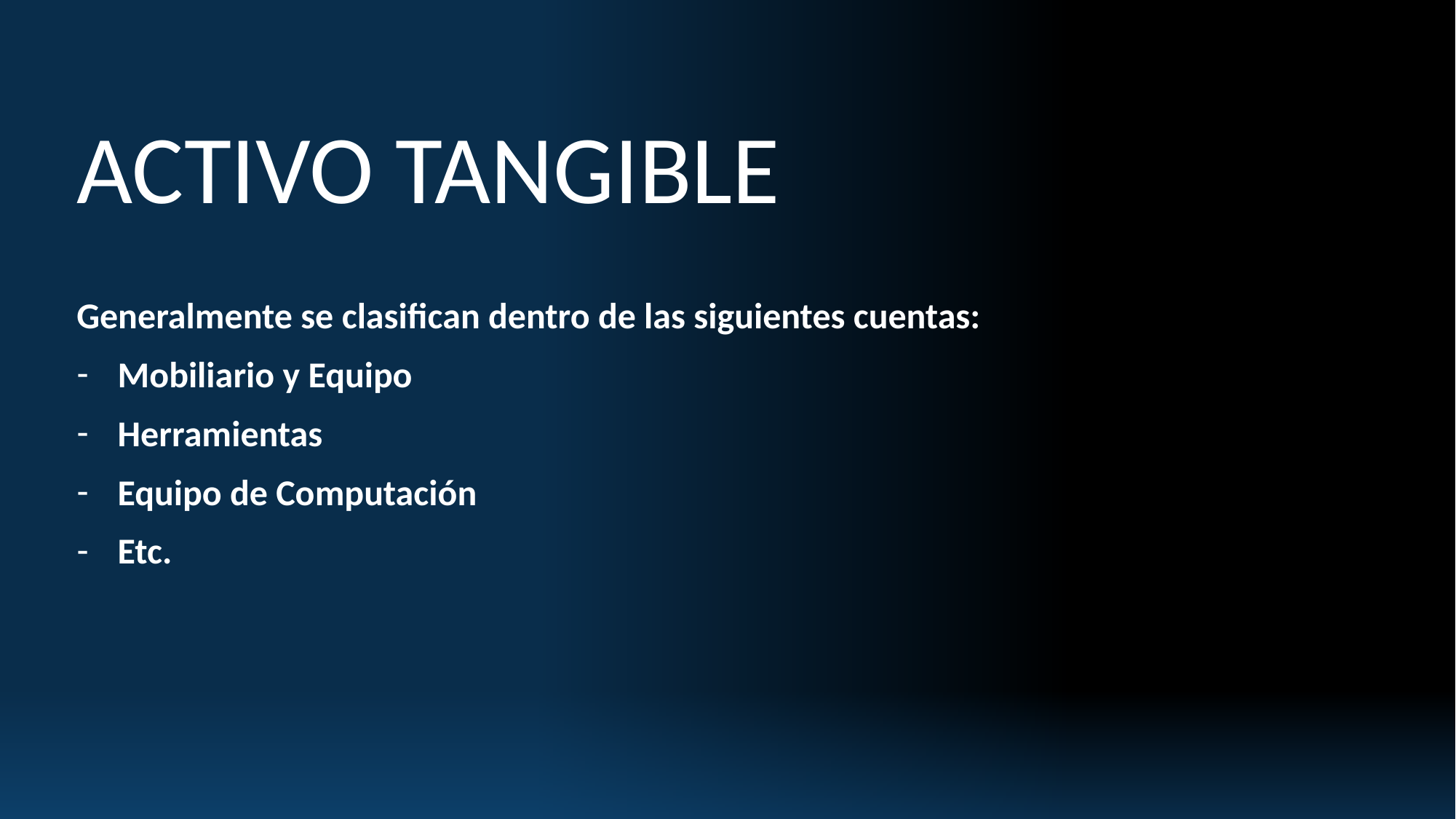

# ACTIVO TANGIBLE
Generalmente se clasifican dentro de las siguientes cuentas:
Mobiliario y Equipo
Herramientas
Equipo de Computación
Etc.